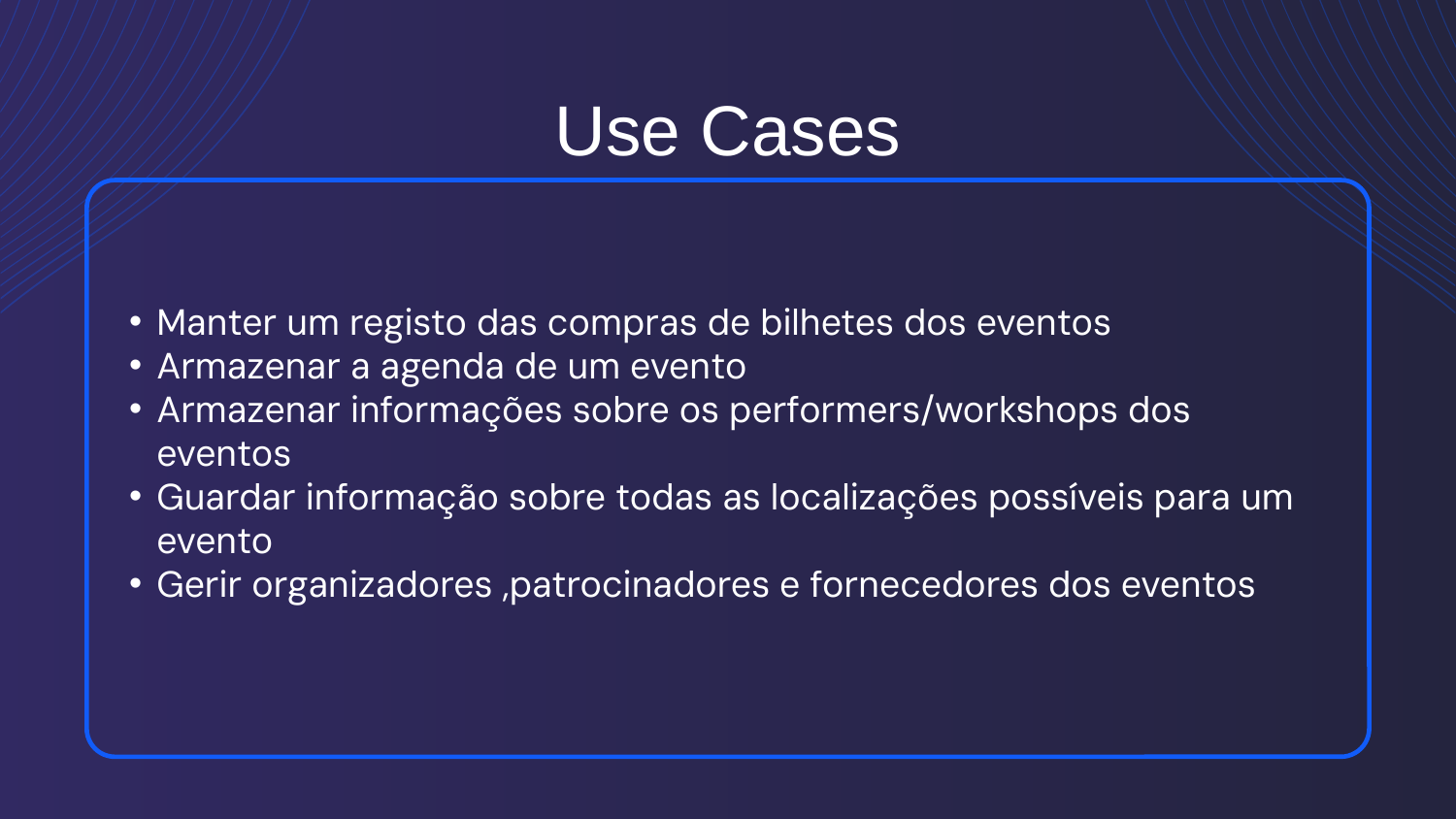

# Use Cases
Manter um registo das compras de bilhetes dos eventos
Armazenar a agenda de um evento
Armazenar informações sobre os performers/workshops dos eventos
Guardar informação sobre todas as localizações possíveis para um evento
Gerir organizadores ,patrocinadores e fornecedores dos eventos